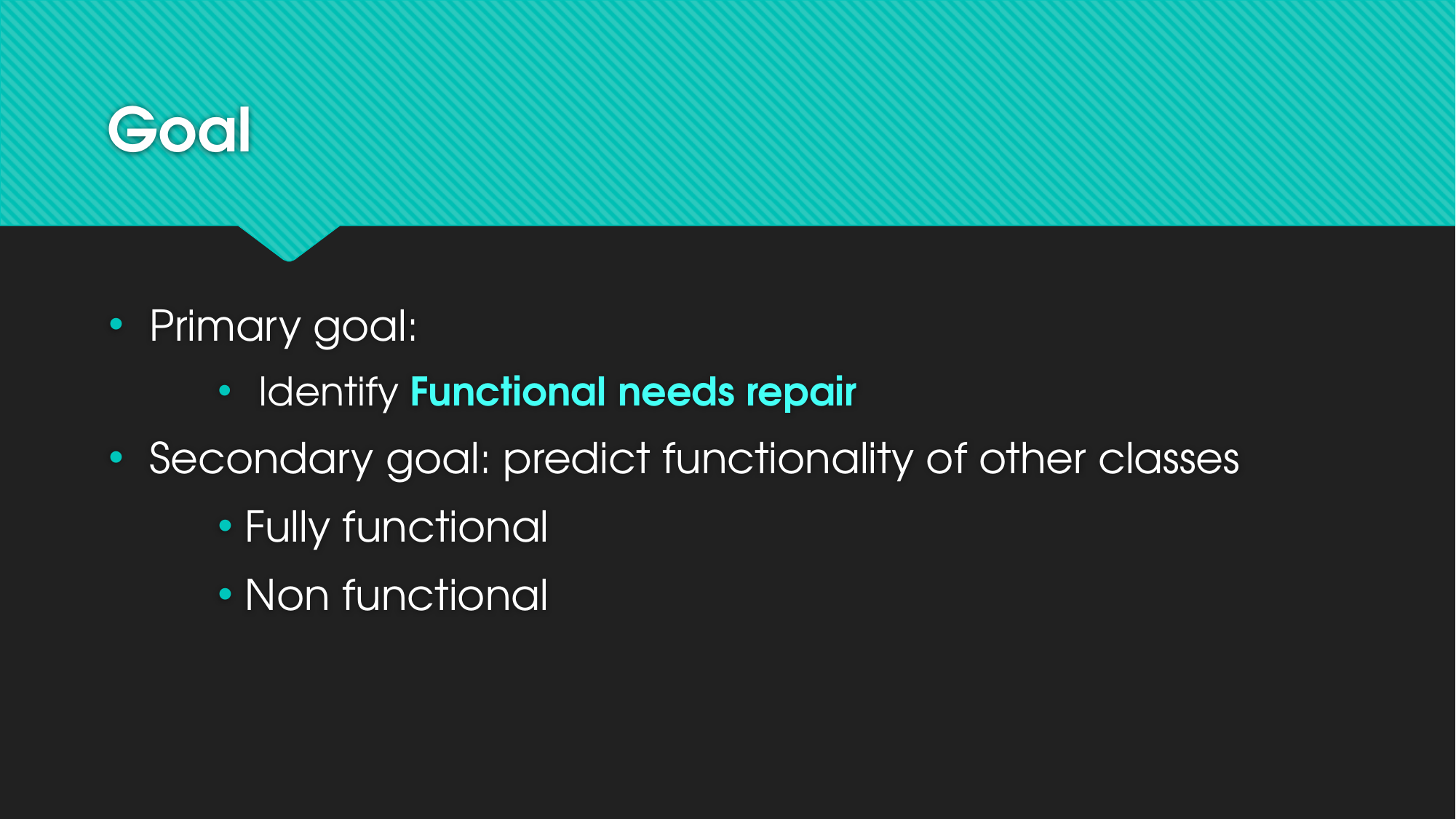

# Goal
Primary goal:
Identify Functional needs repair
Secondary goal: predict functionality of other classes
Fully functional
Non functional